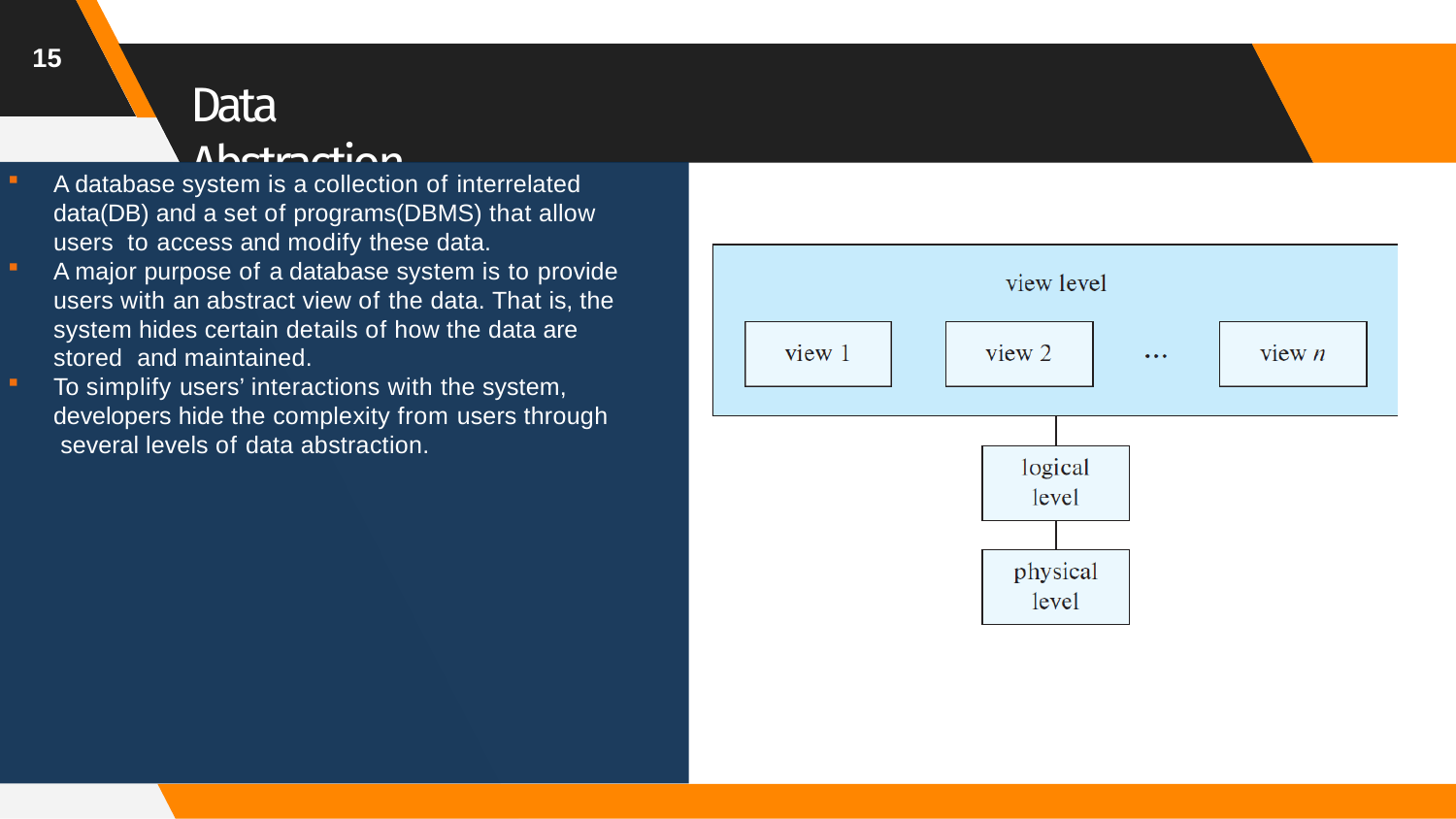

15
# Data Abstraction

A database system is a collection of interrelated  data(DB) and a set of programs(DBMS) that allow users  to access and modify these data.
A major purpose of a database system is to provide  users with an abstract view of the data. That is, the  system hides certain details of how the data are stored  and maintained.
To simplify users’ interactions with the system,  developers hide the complexity from users through  several levels of data abstraction.